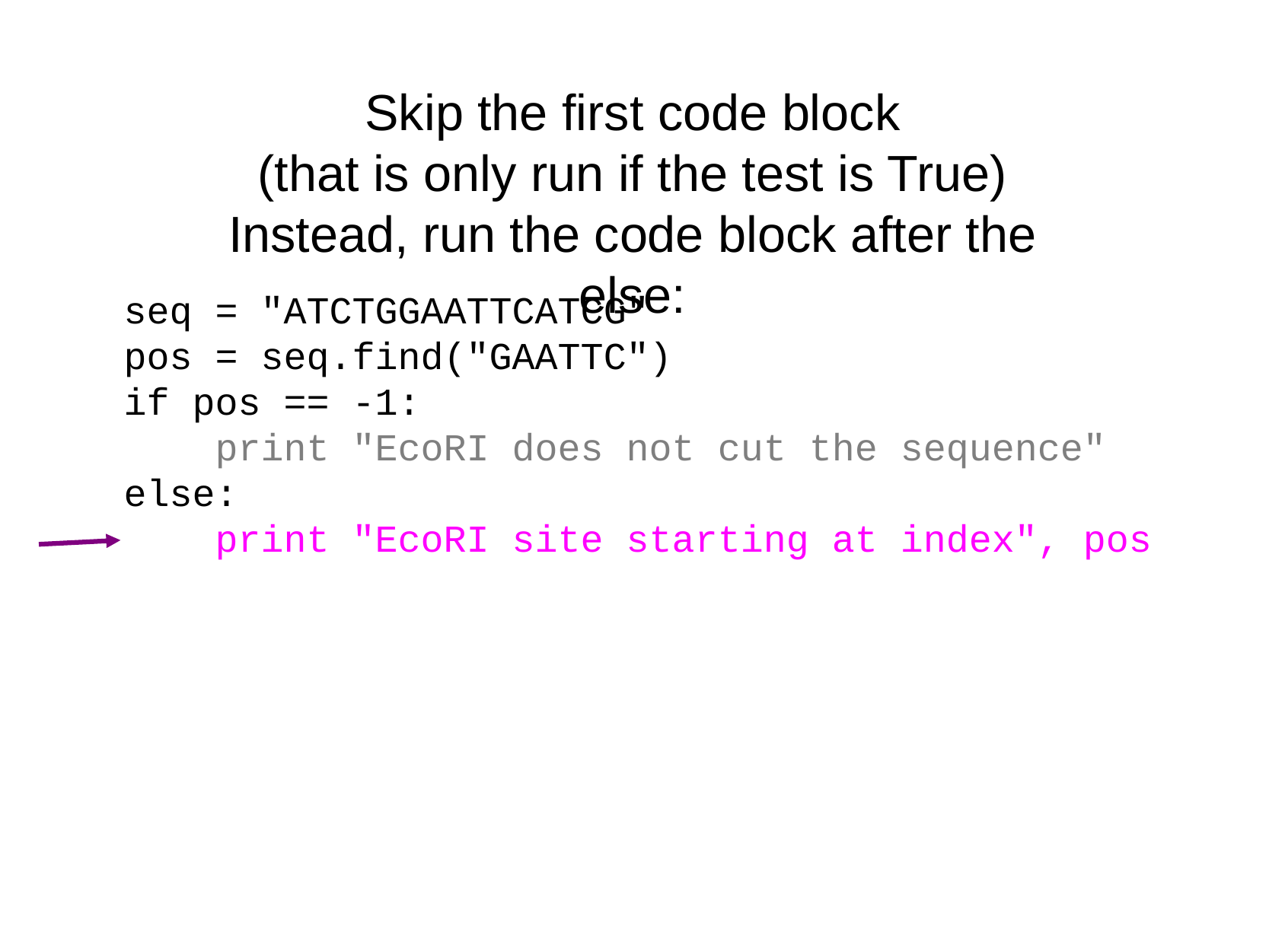

Skip the first code block
(that is only run if the test is True)
Instead, run the code block after the else:
seq = "ATCTGGAATTCATCG"
pos = seq.find("GAATTC")
if pos == -1:
    print "EcoRI does not cut the sequence"
else:
    print "EcoRI site starting at index", pos